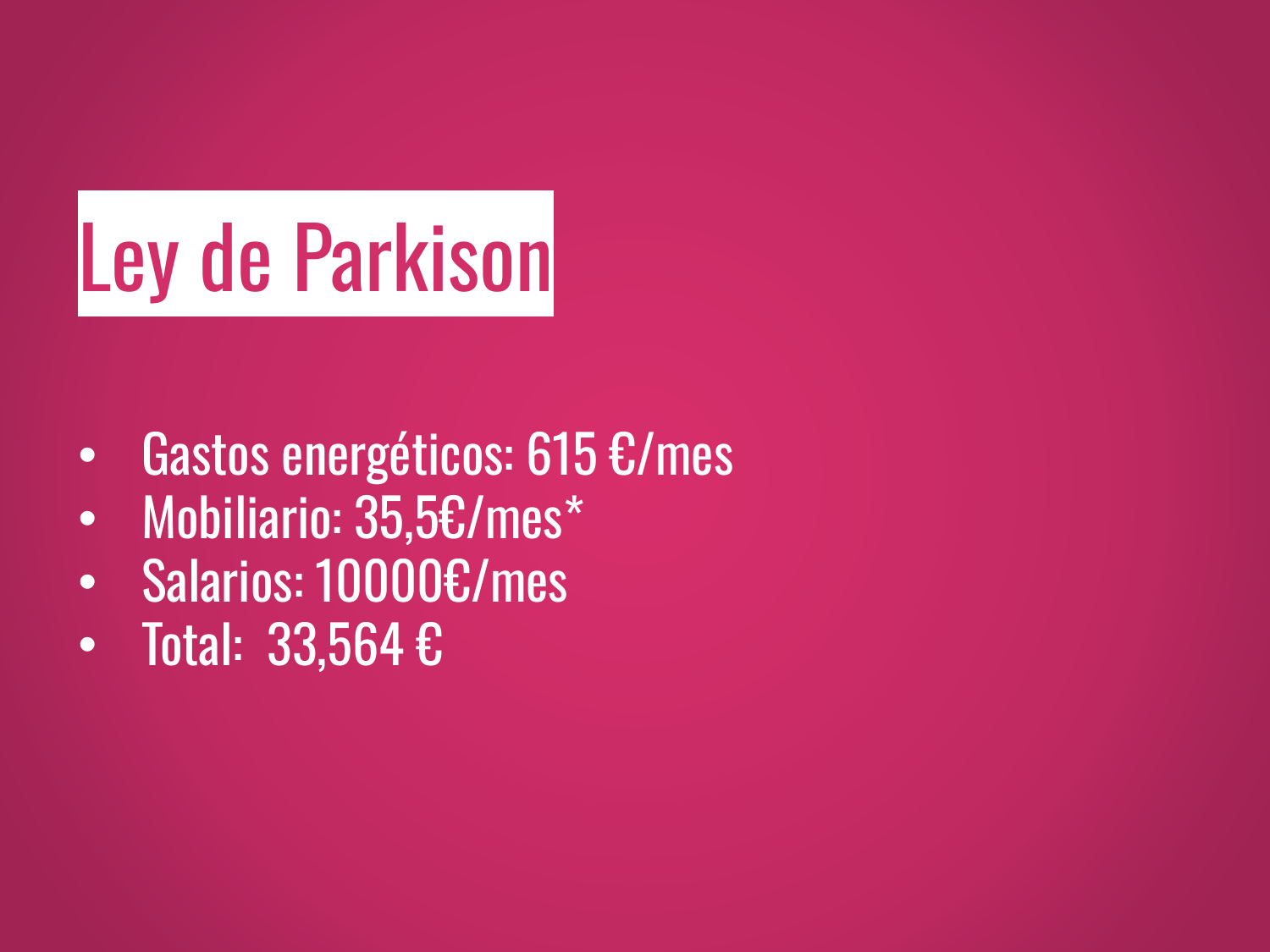

# Ley de Parkison
Gastos energéticos: 615 €/mes
Mobiliario: 35,5€/mes*
Salarios: 10000€/mes
Total:  33,564 €